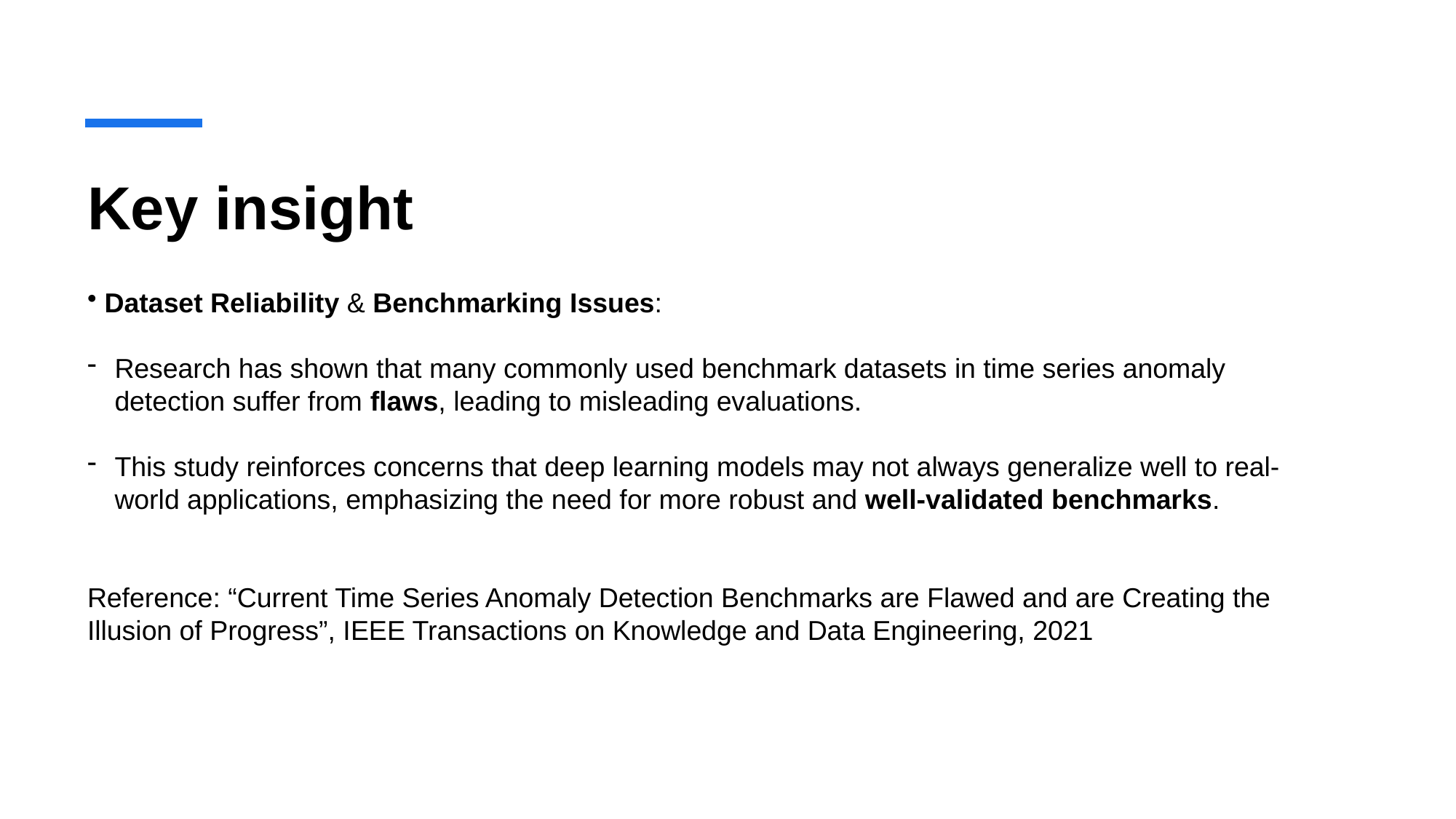

# Key insight
 Dataset Reliability & Benchmarking Issues:

Research has shown that many commonly used benchmark datasets in time series anomaly detection suffer from flaws, leading to misleading evaluations.

This study reinforces concerns that deep learning models may not always generalize well to real-world applications, emphasizing the need for more robust and well-validated benchmarks.

Reference: “Current Time Series Anomaly Detection Benchmarks are Flawed and are Creating the Illusion of Progress”, IEEE Transactions on Knowledge and Data Engineering, 2021